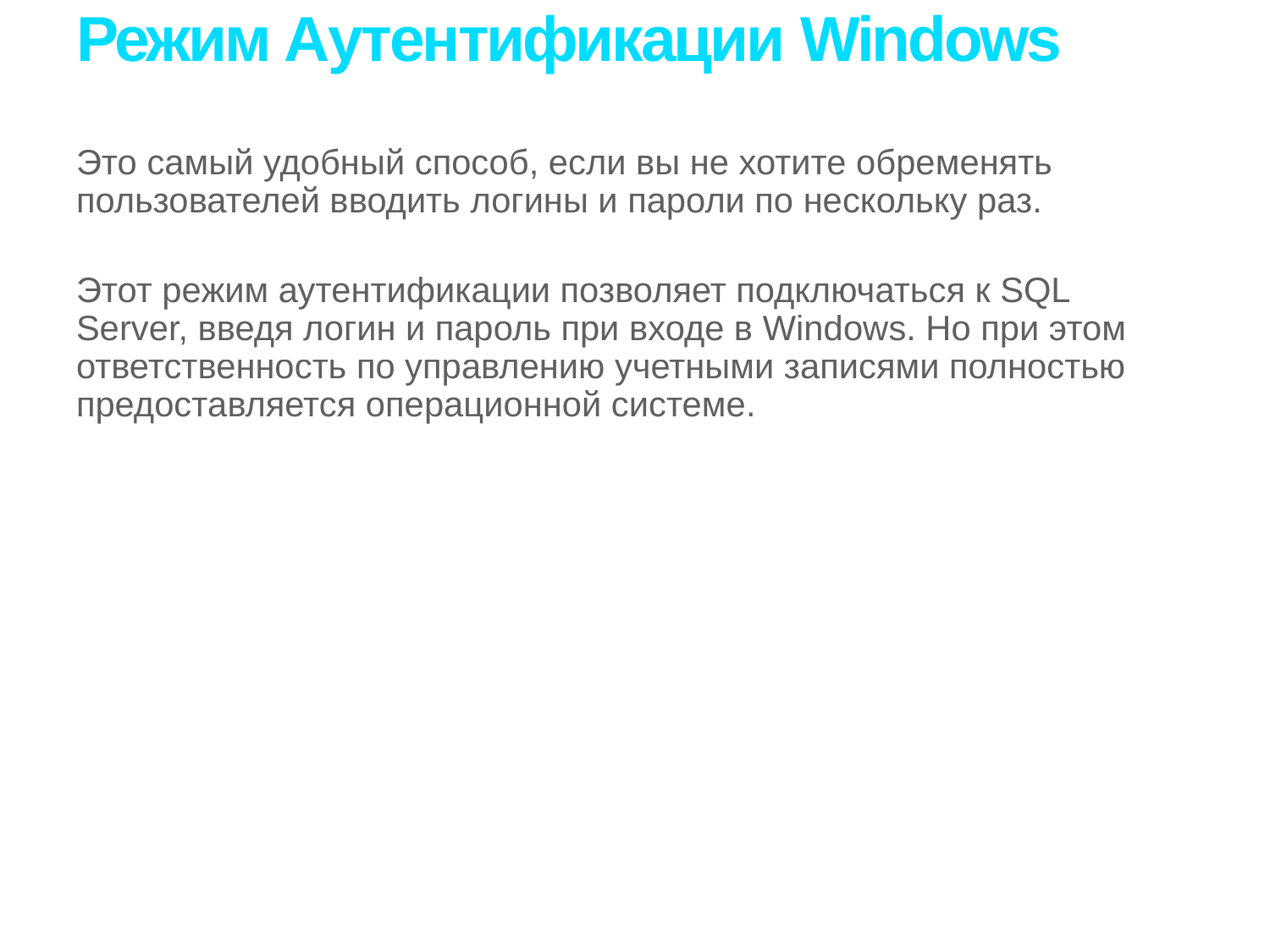

# Режим Аутентификации Windows
Это самый удобный способ, если вы не хотите обременять пользователей вводить логины и пароли по нескольку раз.

Этот режим аутентификации позволяет подключаться к SQL Server, введя логин и пароль при входе в Windows. Но при этом ответственность по управлению учетными записями полностью предоставляется операционной системе.